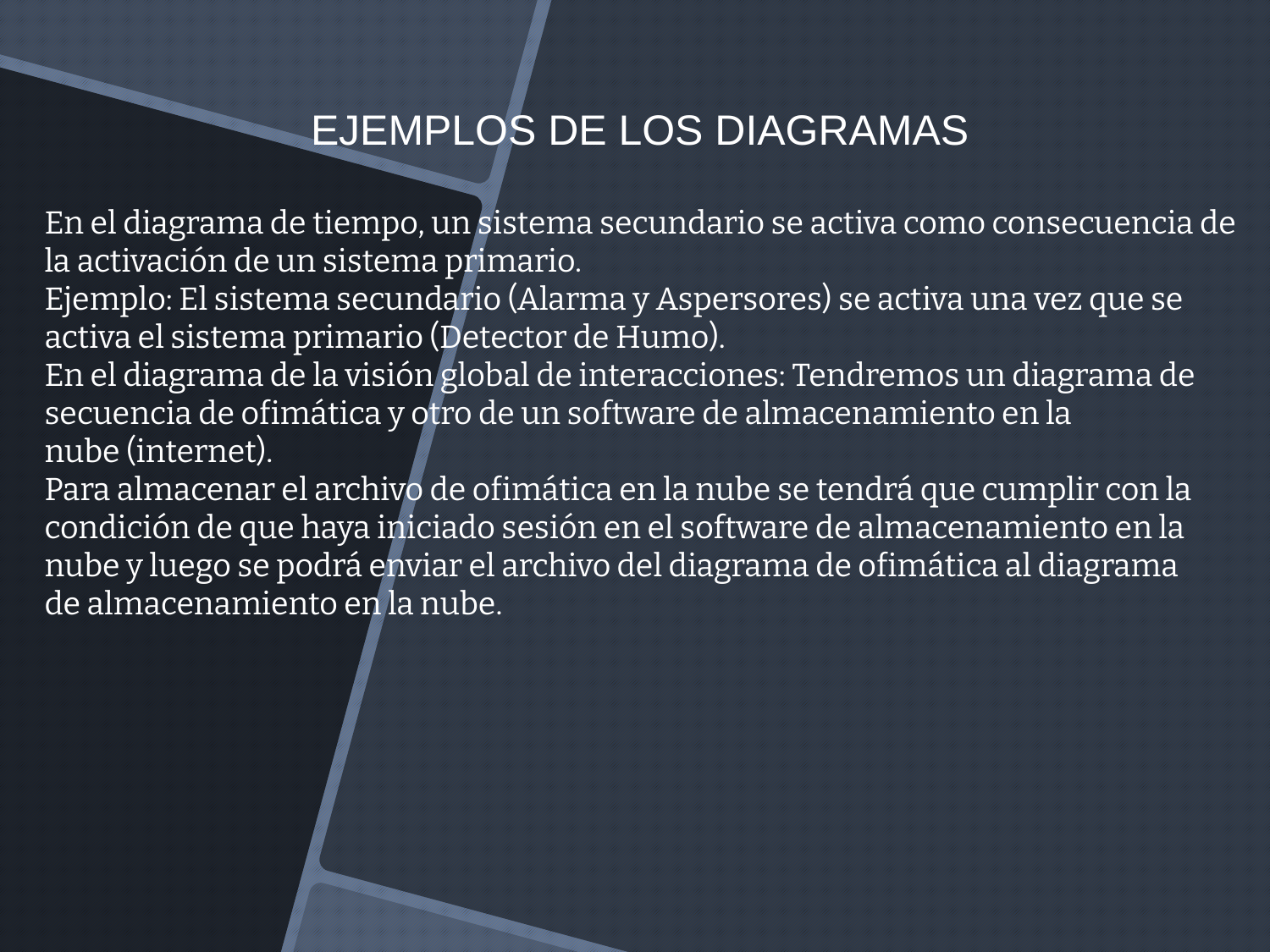

EJEMPLOS DE LOS DIAGRAMAS
En el diagrama de tiempo, un sistema secundario se activa como consecuencia de
la activación de un sistema primario.
Ejemplo: El sistema secundario (Alarma y Aspersores) se activa una vez que se
activa el sistema primario (Detector de Humo).
En el diagrama de la visión global de interacciones: Tendremos un diagrama de
secuencia de ofimática y otro de un software de almacenamiento en la
nube (internet).
Para almacenar el archivo de ofimática en la nube se tendrá que cumplir con la
condición de que haya iniciado sesión en el software de almacenamiento en la
nube y luego se podrá enviar el archivo del diagrama de ofimática al diagrama
de almacenamiento en la nube.